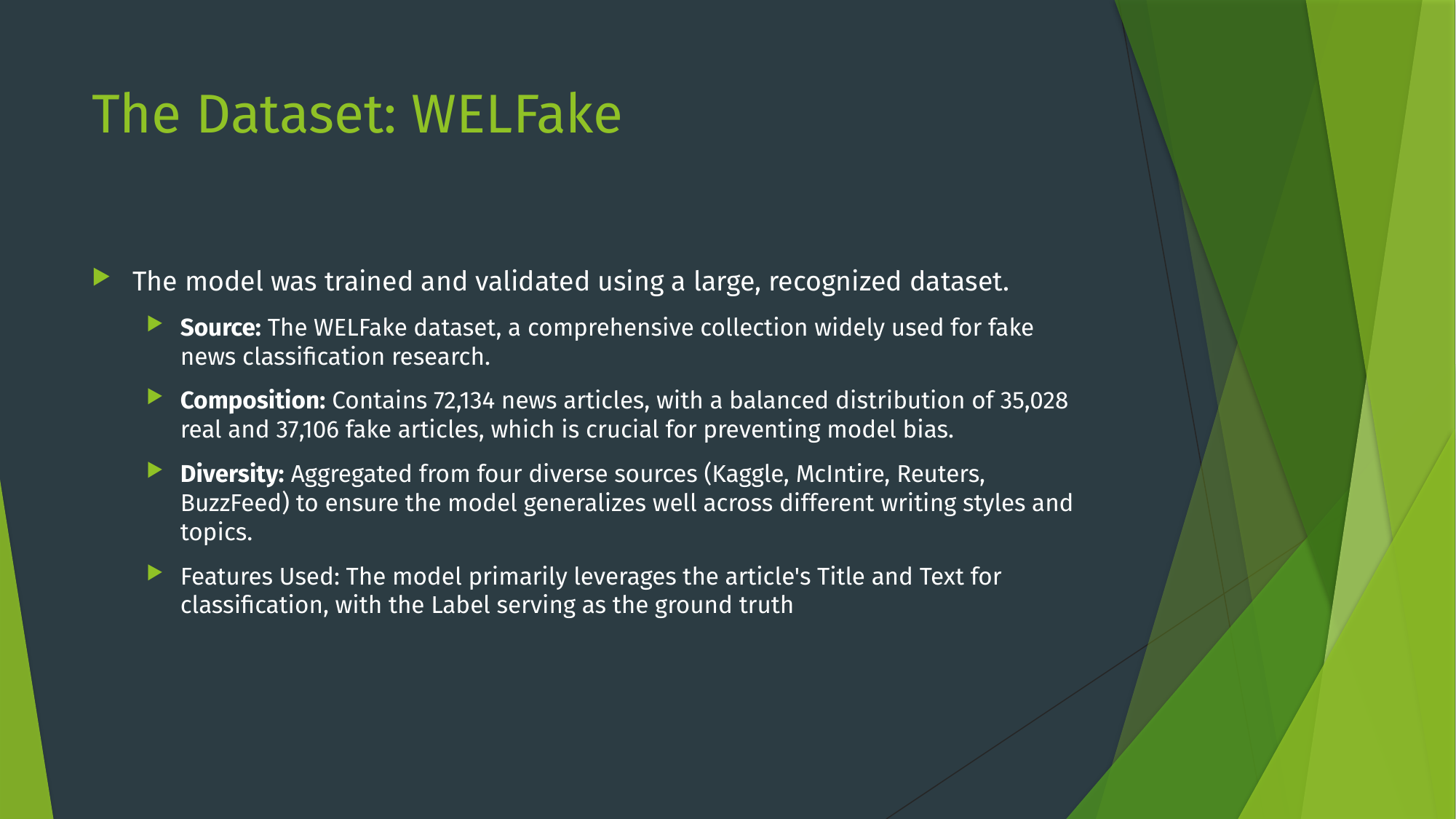

# The Dataset: WELFake
The model was trained and validated using a large, recognized dataset.
Source: The WELFake dataset, a comprehensive collection widely used for fake news classification research.
Composition: Contains 72,134 news articles, with a balanced distribution of 35,028 real and 37,106 fake articles, which is crucial for preventing model bias.
Diversity: Aggregated from four diverse sources (Kaggle, McIntire, Reuters, BuzzFeed) to ensure the model generalizes well across different writing styles and topics.
Features Used: The model primarily leverages the article's Title and Text for classification, with the Label serving as the ground truth